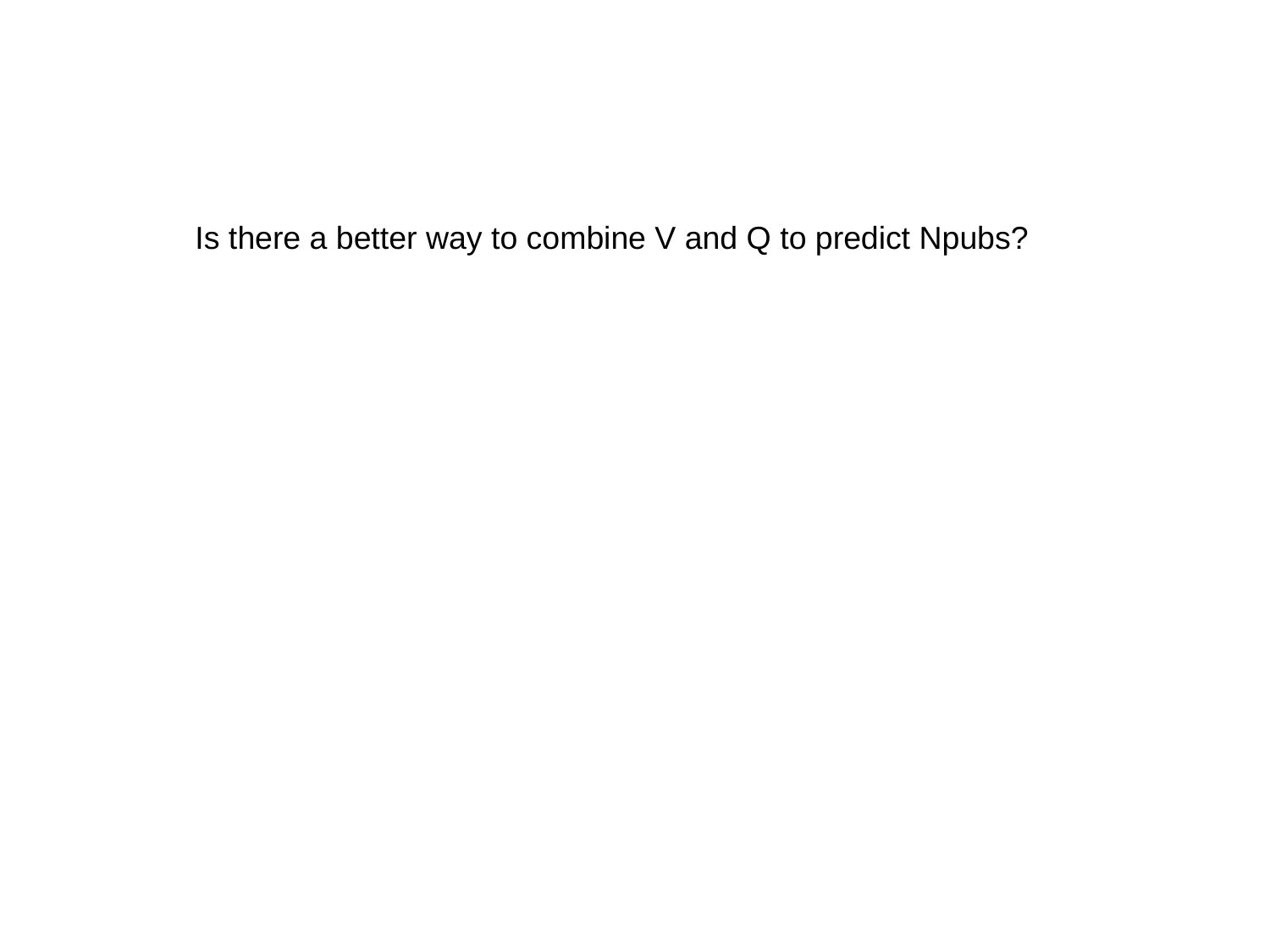

Is there a better way to combine V and Q to predict Npubs?